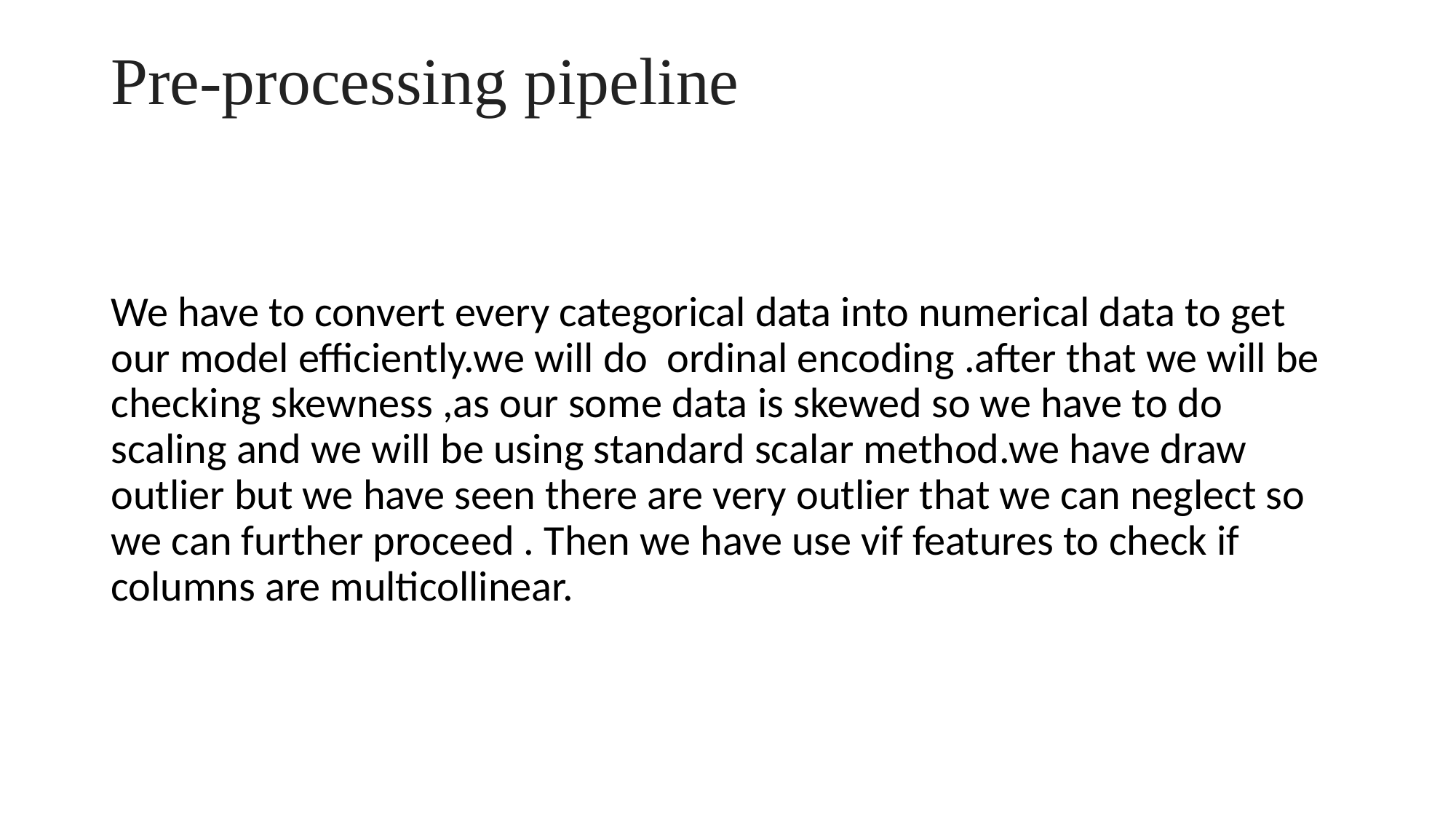

# Pre-processing pipeline

We have to convert every categorical data into numerical data to get our model efficiently.we will do  ordinal encoding .after that we will be checking skewness ,as our some data is skewed so we have to do scaling and we will be using standard scalar method.we have draw outlier but we have seen there are very outlier that we can neglect so we can further proceed . Then we have use vif features to check if columns are multicollinear.